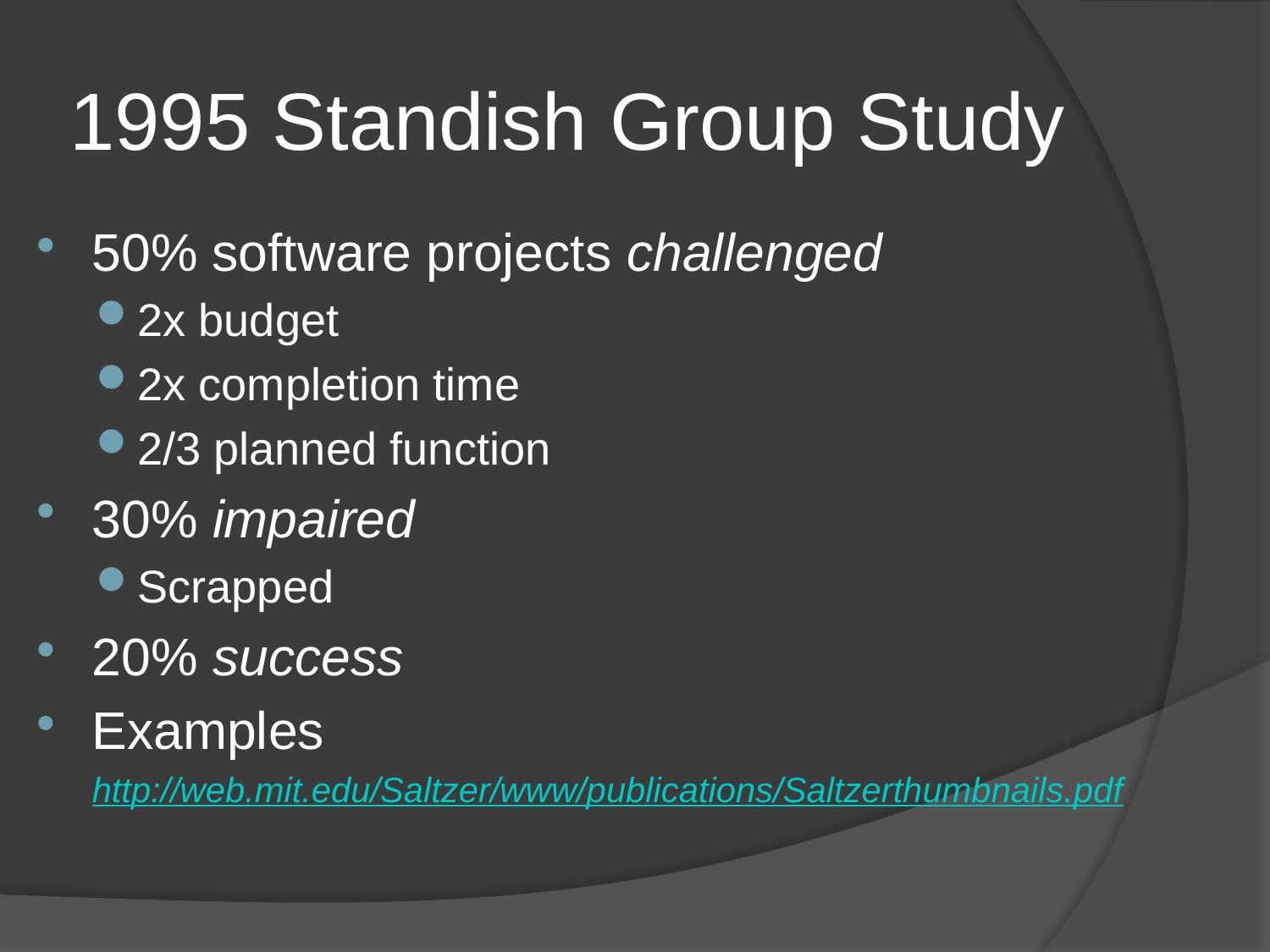

# 1995 Standish Group Study
50% software projects challenged
2x budget
2x completion time
2/3 planned function
30% impaired
Scrapped
20% success
Examples
	http://web.mit.edu/Saltzer/www/publications/Saltzerthumbnails.pdf